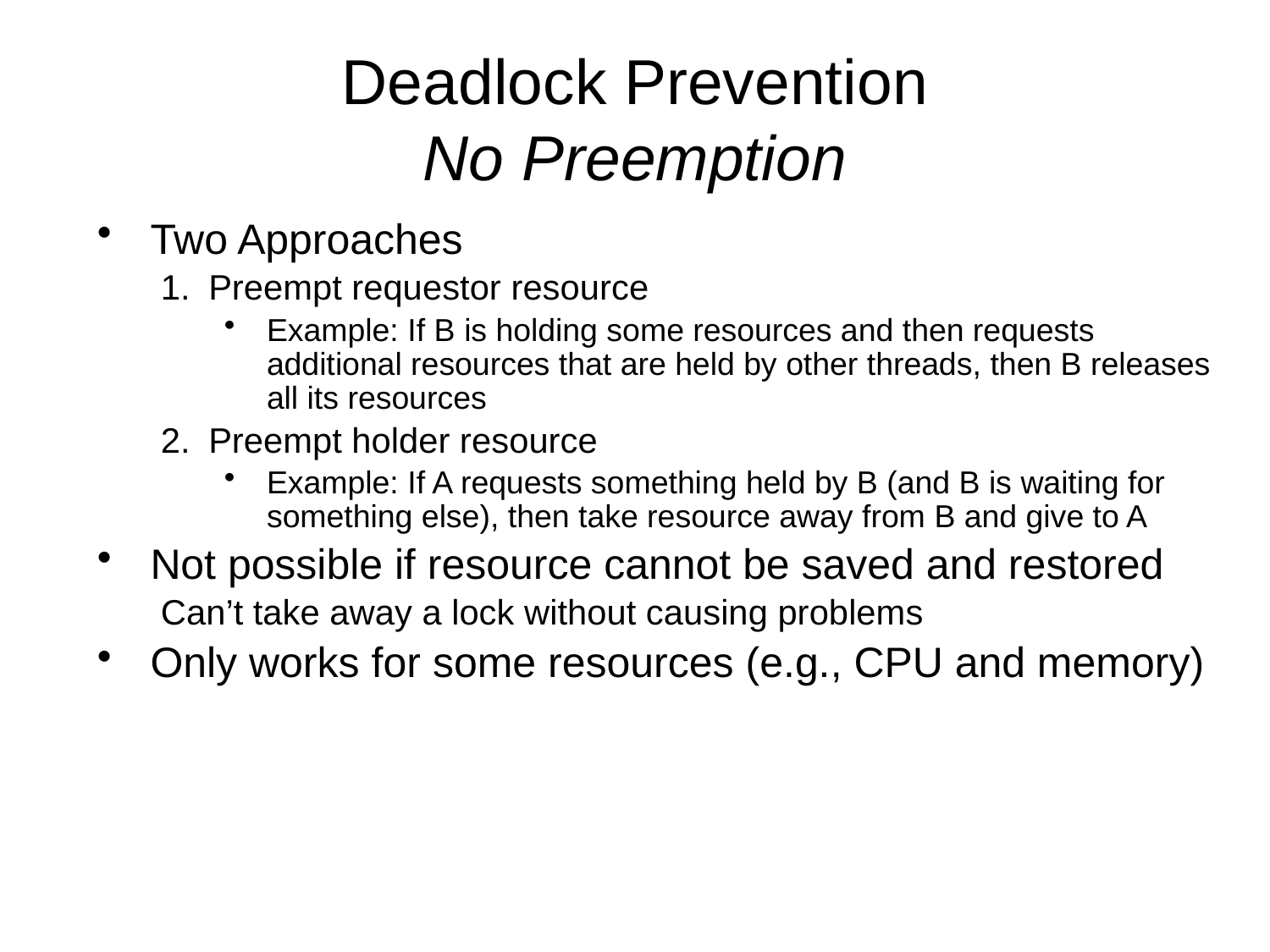

# Deadlock Prevention No Preemption
Two Approaches
Preempt requestor resource
Example: If B is holding some resources and then requests additional resources that are held by other threads, then B releases all its resources
Preempt holder resource
Example: If A requests something held by B (and B is waiting for something else), then take resource away from B and give to A
Not possible if resource cannot be saved and restored
Can’t take away a lock without causing problems
Only works for some resources (e.g., CPU and memory)